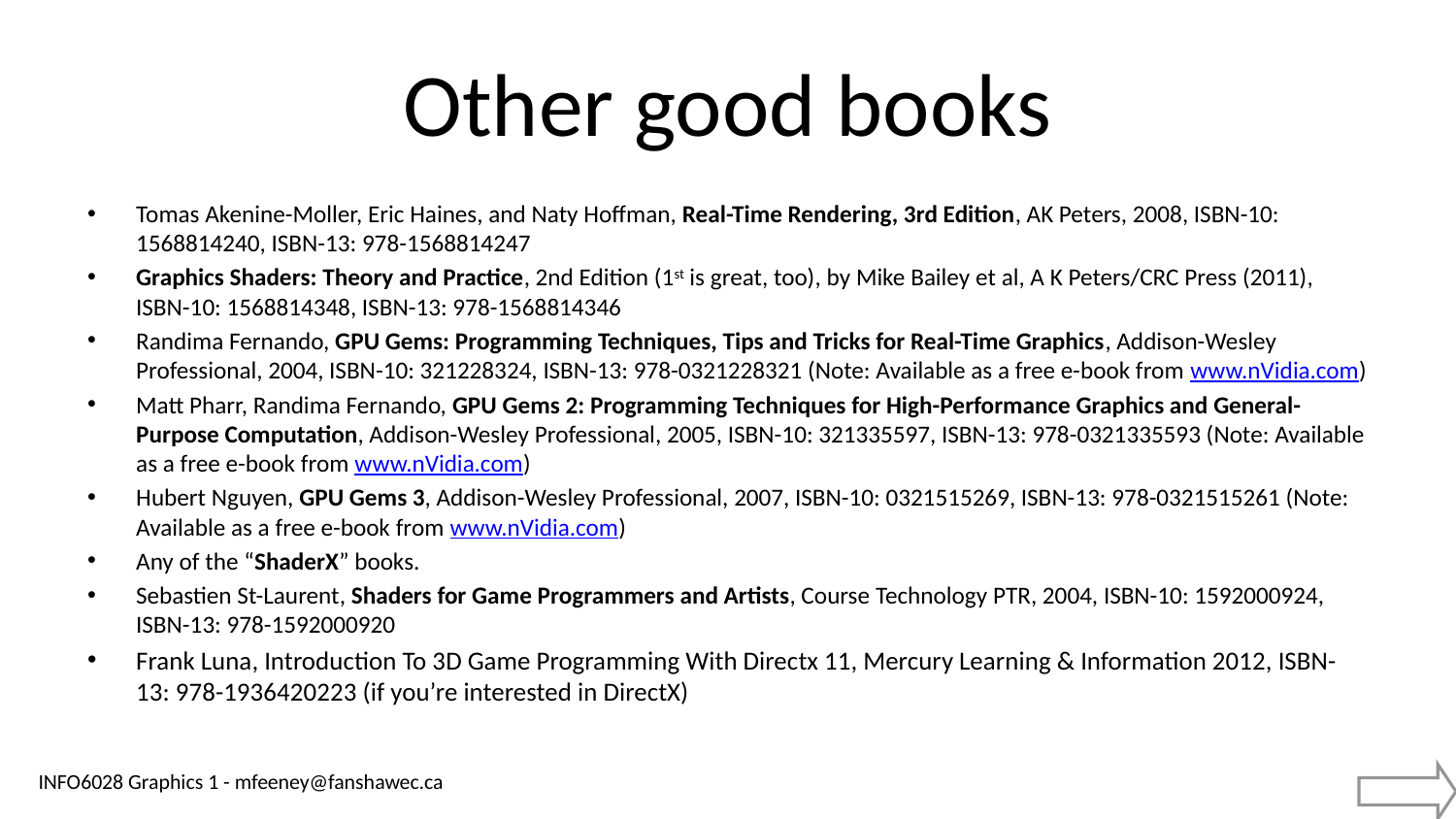

# Other good books
Tomas Akenine-Moller, Eric Haines, and Naty Hoffman, Real-Time Rendering, 3rd Edition, AK Peters, 2008, ISBN-10: 1568814240, ISBN-13: 978-1568814247
Graphics Shaders: Theory and Practice, 2nd Edition (1st is great, too), by Mike Bailey et al, A K Peters/CRC Press (2011), ISBN-10: 1568814348, ISBN-13: 978-1568814346
Randima Fernando, GPU Gems: Programming Techniques, Tips and Tricks for Real-Time Graphics, Addison-Wesley Professional, 2004, ISBN-10: 321228324, ISBN-13: 978-0321228321 (Note: Available as a free e-book from www.nVidia.com)
Matt Pharr, Randima Fernando, GPU Gems 2: Programming Techniques for High-Performance Graphics and General-Purpose Computation, Addison-Wesley Professional, 2005, ISBN-10: 321335597, ISBN-13: 978-0321335593 (Note: Available as a free e-book from www.nVidia.com)
Hubert Nguyen, GPU Gems 3, Addison-Wesley Professional, 2007, ISBN-10: 0321515269, ISBN-13: 978-0321515261 (Note: Available as a free e-book from www.nVidia.com)
Any of the “ShaderX” books.
Sebastien St-Laurent, Shaders for Game Programmers and Artists, Course Technology PTR, 2004, ISBN-10: 1592000924, ISBN-13: 978-1592000920
Frank Luna, Introduction To 3D Game Programming With Directx 11, Mercury Learning & Information 2012, ISBN-13: 978-1936420223 (if you’re interested in DirectX)